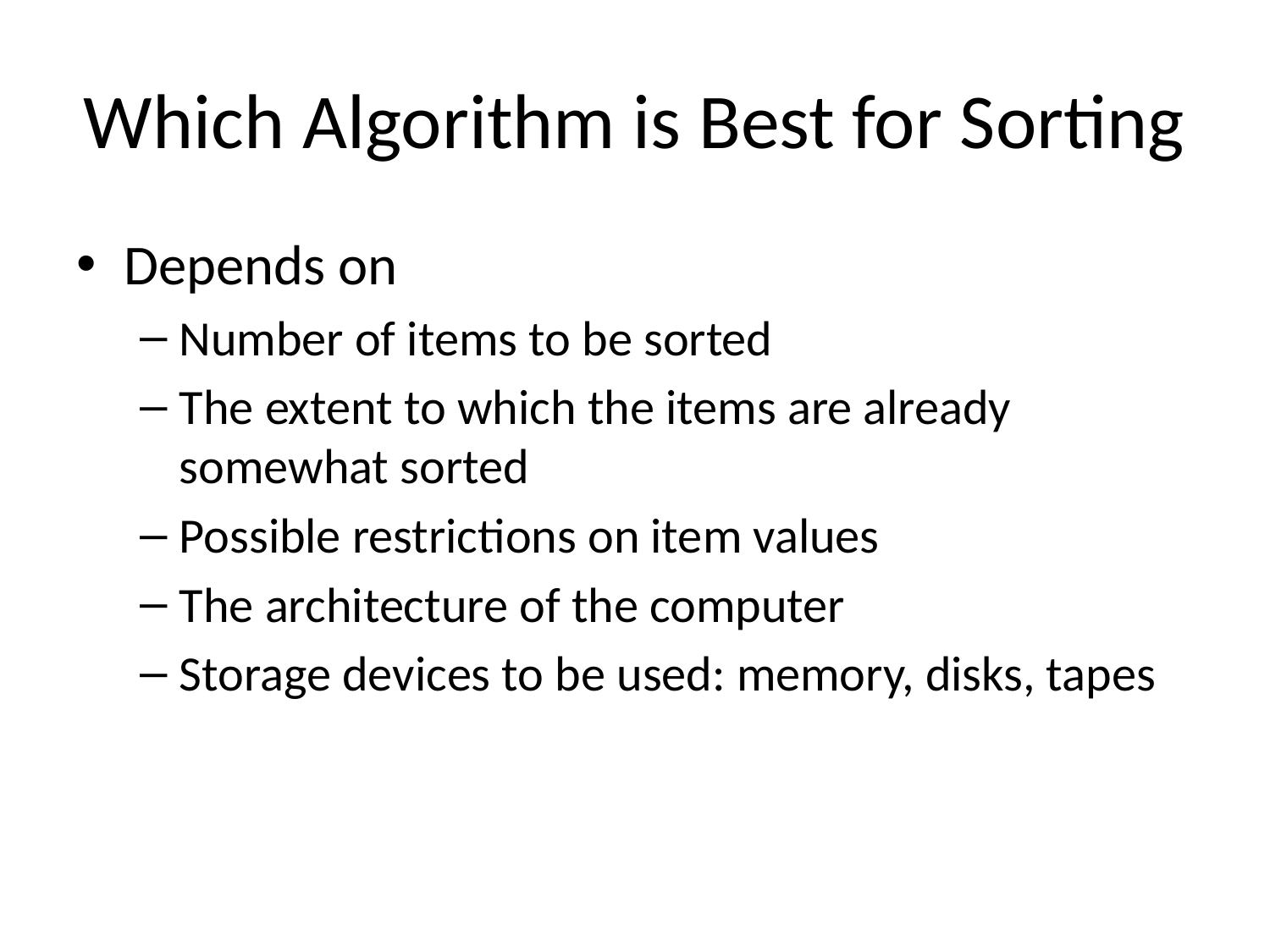

# Which Algorithm is Best for Sorting
Depends on
Number of items to be sorted
The extent to which the items are already somewhat sorted
Possible restrictions on item values
The architecture of the computer
Storage devices to be used: memory, disks, tapes